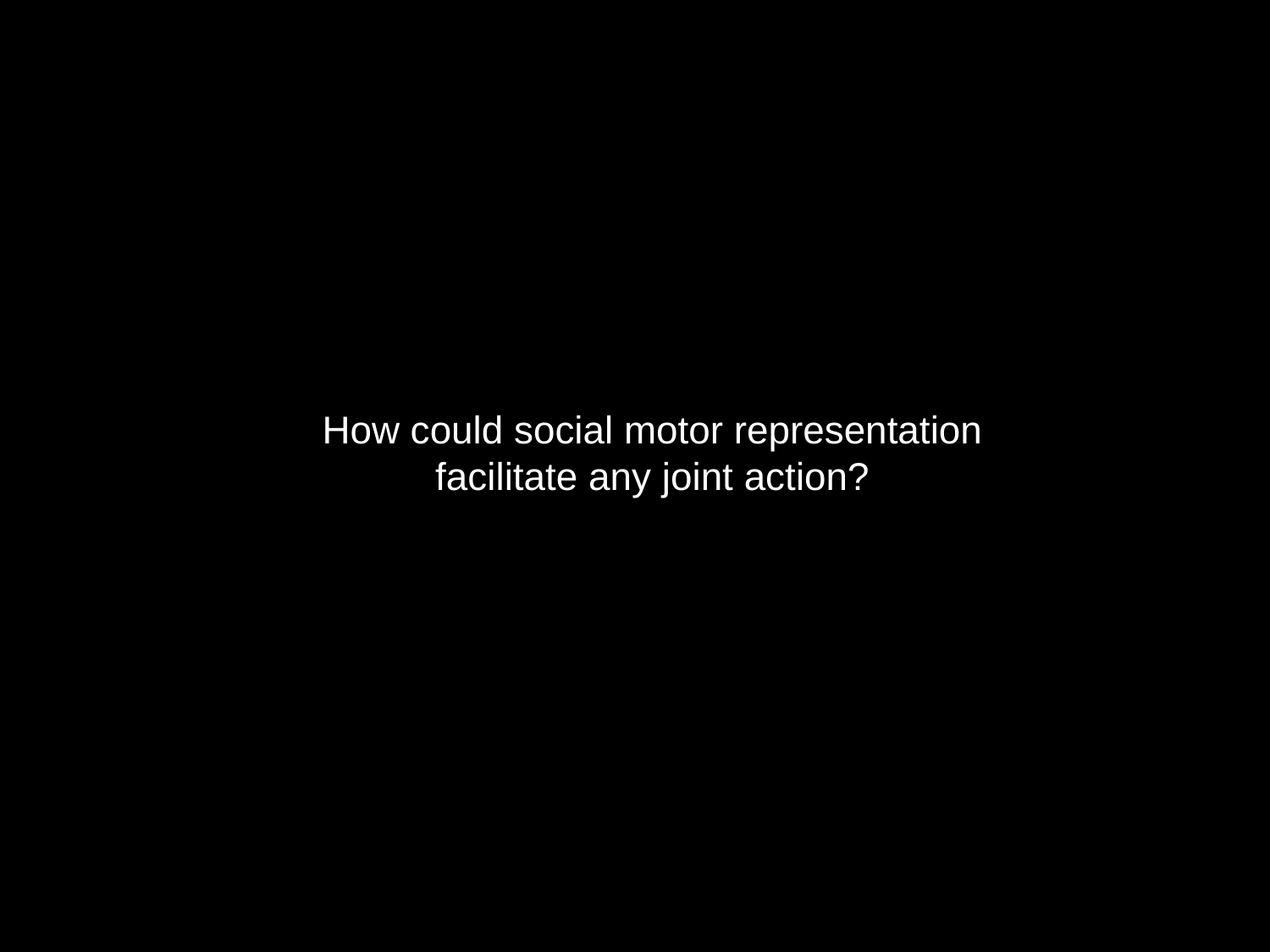

How could social motor representation facilitate any joint action?